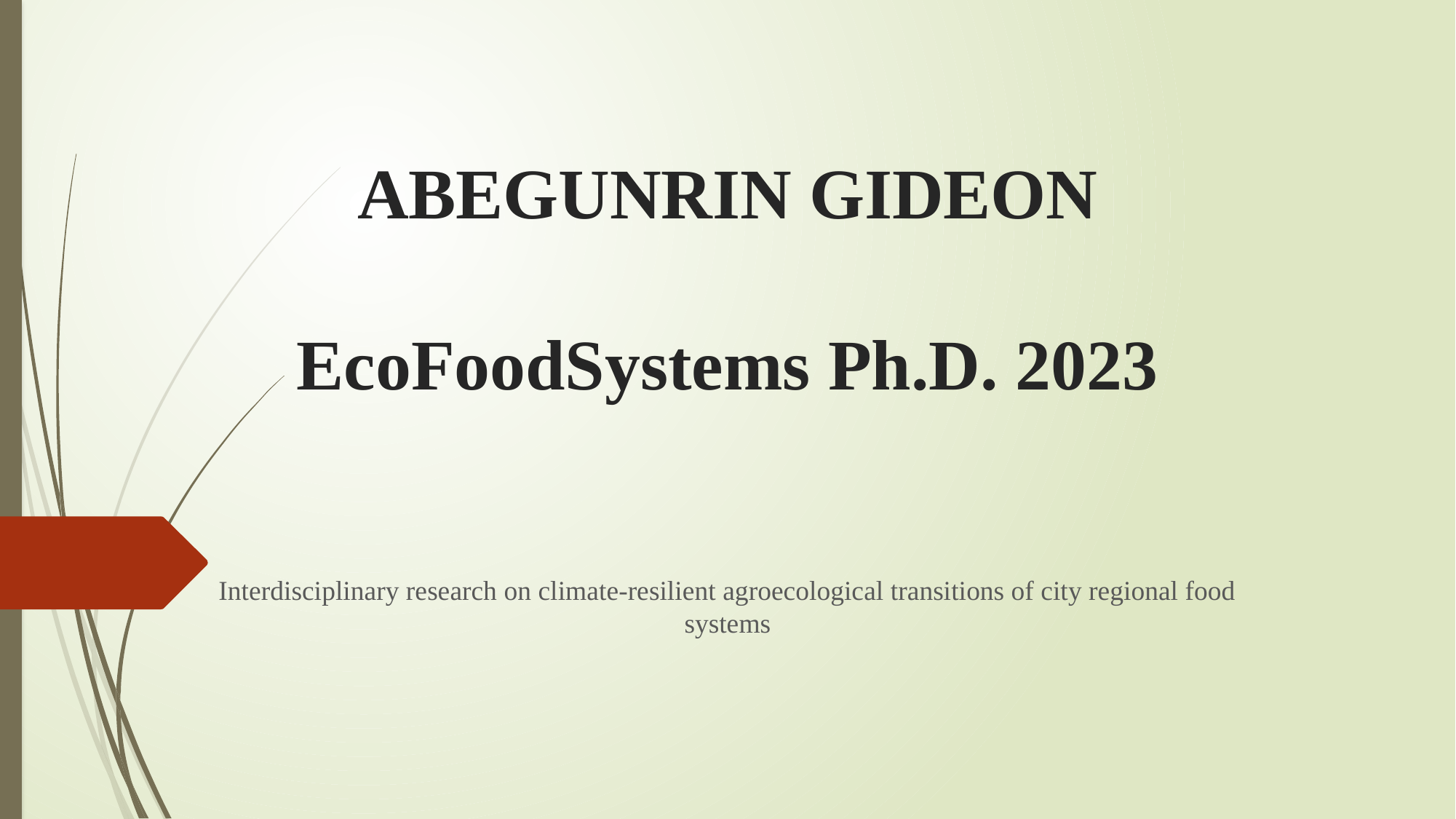

# ABEGUNRIN GIDEON EcoFoodSystems Ph.D. 2023

Interdisciplinary research on climate-resilient agroecological transitions of city regional food systems